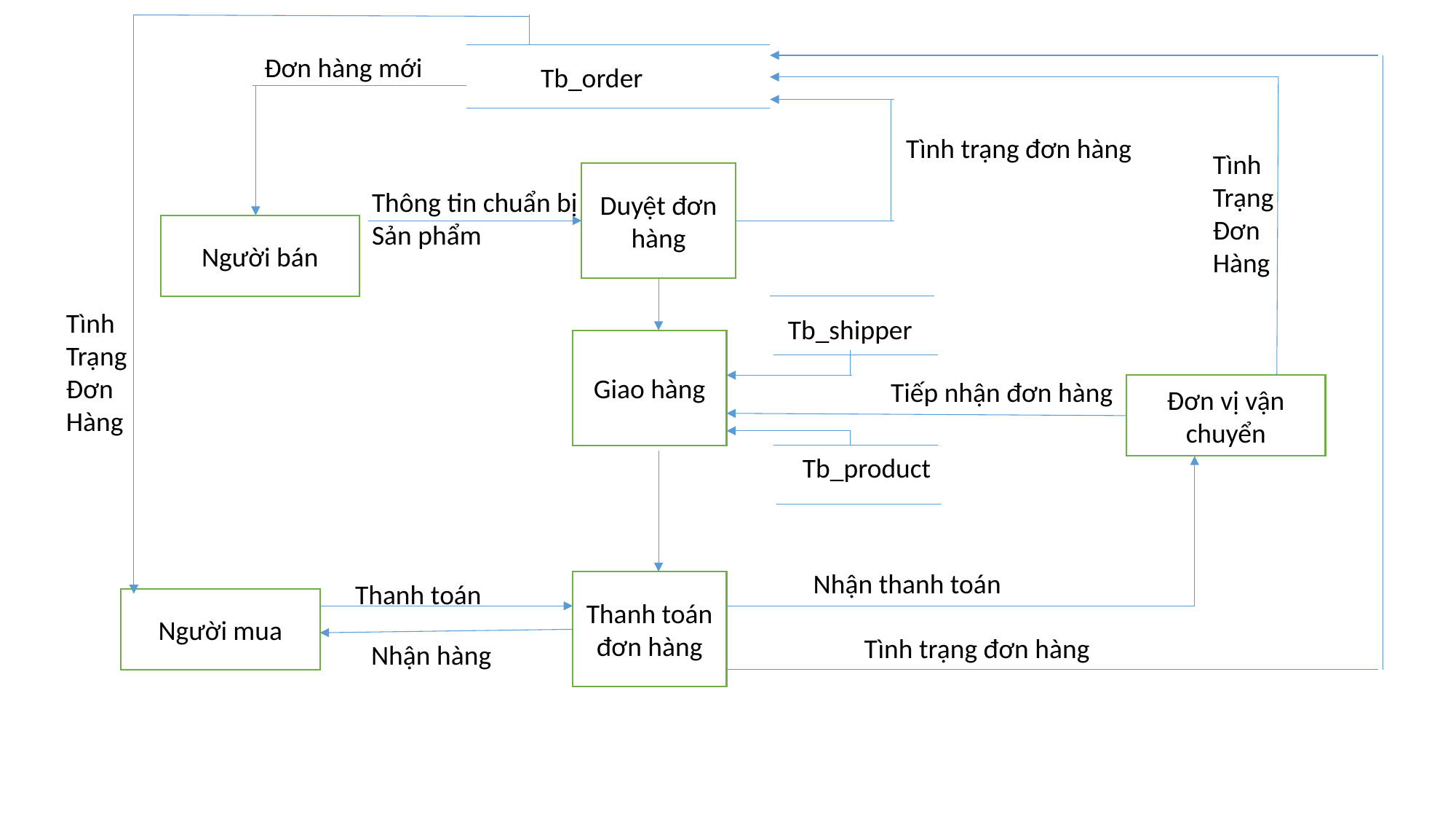

Đơn hàng mới
Tb_order
Tình trạng đơn hàng
Tình
Trạng
Đơn
Hàng
Duyệt đơn hàng
Thông tin chuẩn bị
Sản phẩm
Người bán
Tình
Trạng
Đơn
Hàng
Tb_shipper
Giao hàng
Tiếp nhận đơn hàng
Đơn vị vận chuyển
Tb_product
Nhận thanh toán
Thanh toán
Thanh toán đơn hàng
Người mua
Tình trạng đơn hàng
Nhận hàng